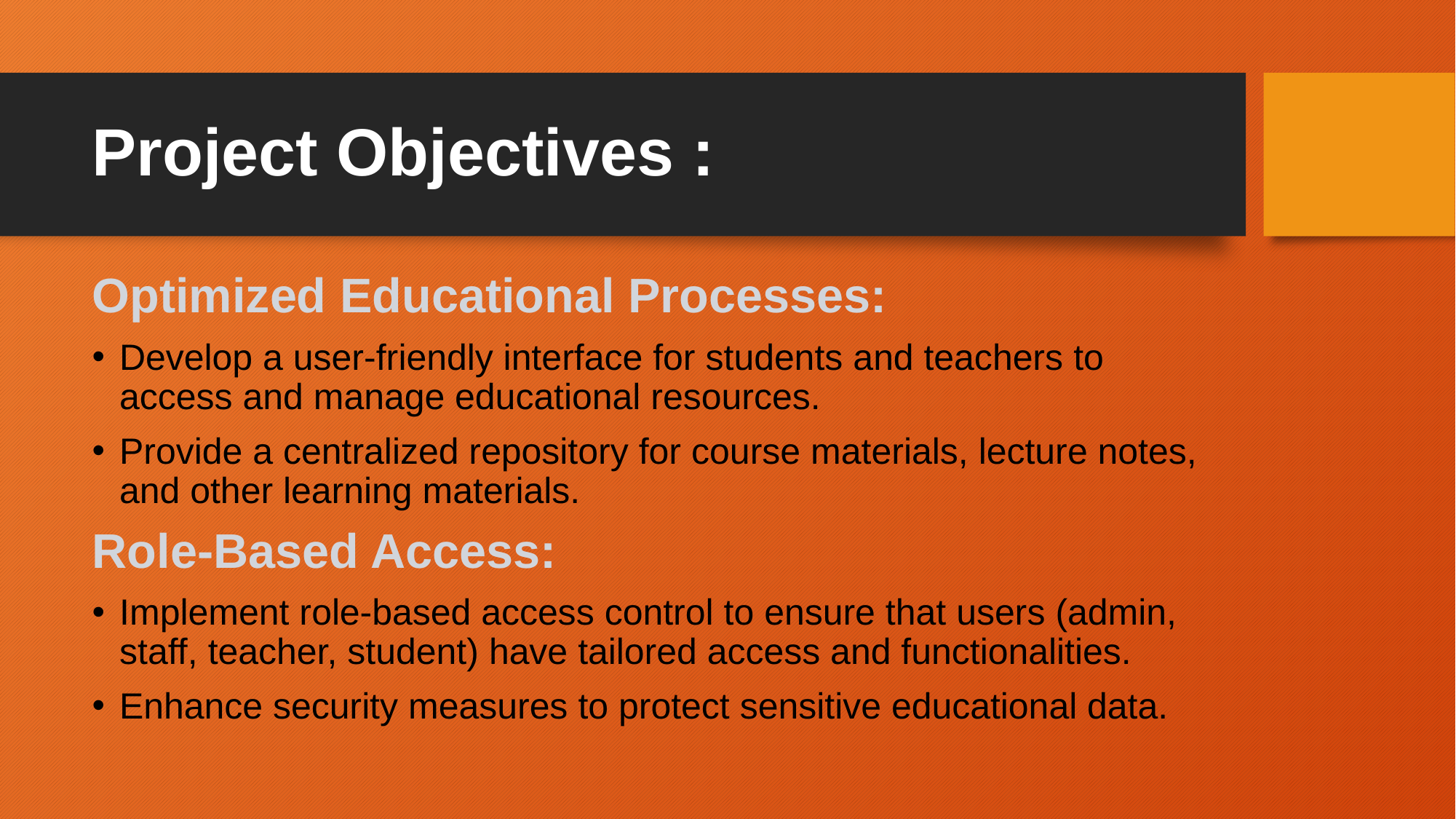

# Project Objectives :
Optimized Educational Processes:
Develop a user-friendly interface for students and teachers to access and manage educational resources.
Provide a centralized repository for course materials, lecture notes, and other learning materials.
Role-Based Access:
Implement role-based access control to ensure that users (admin, staff, teacher, student) have tailored access and functionalities.
Enhance security measures to protect sensitive educational data.